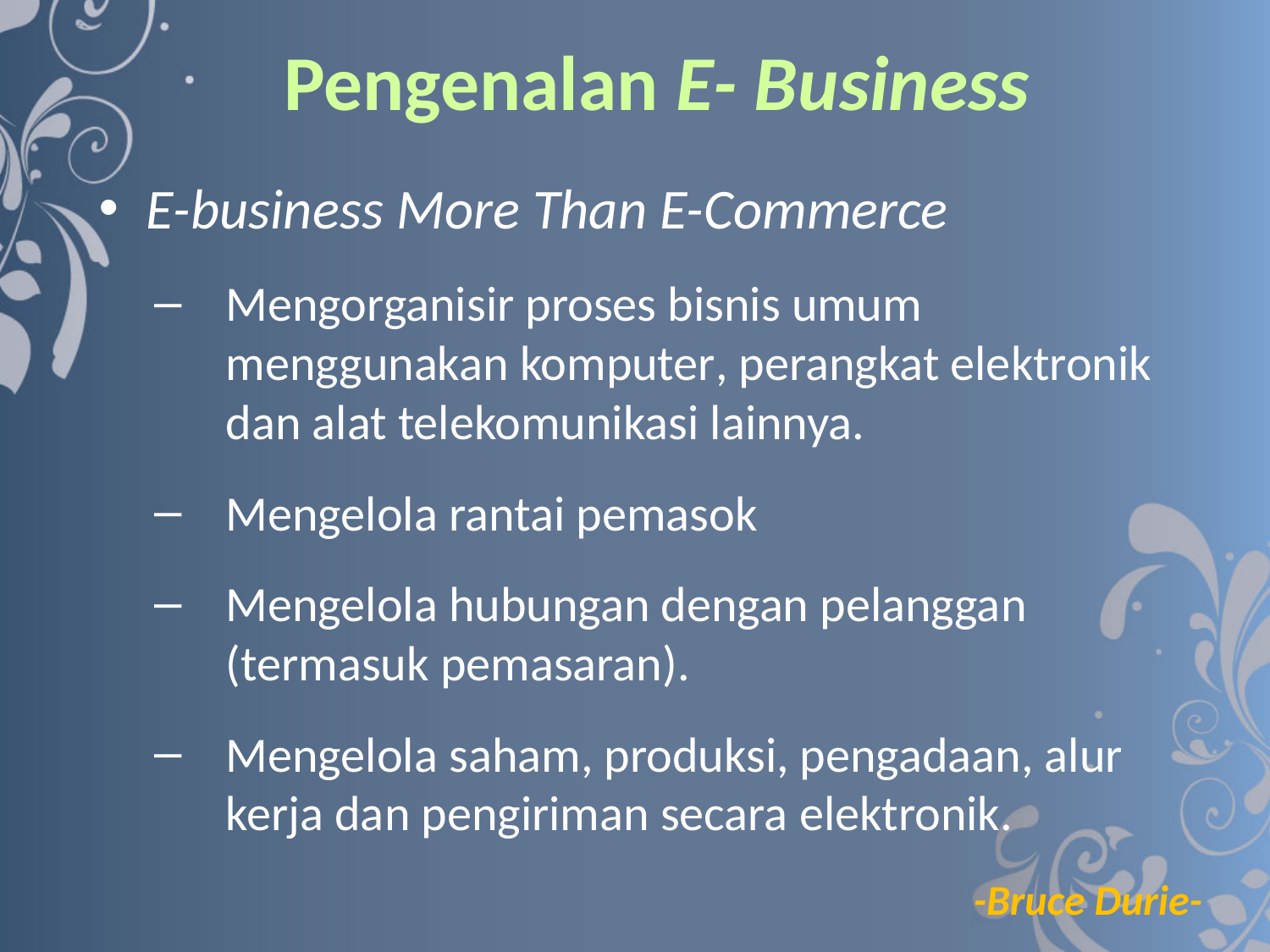

# Pengenalan E- Business
E-business More Than E-Commerce
Mengorganisir proses bisnis umum menggunakan komputer, perangkat elektronik dan alat telekomunikasi lainnya.
Mengelola rantai pemasok
Mengelola hubungan dengan pelanggan  (termasuk pemasaran).
Mengelola saham, produksi, pengadaan, alur kerja dan pengiriman secara elektronik.
-Bruce Durie-